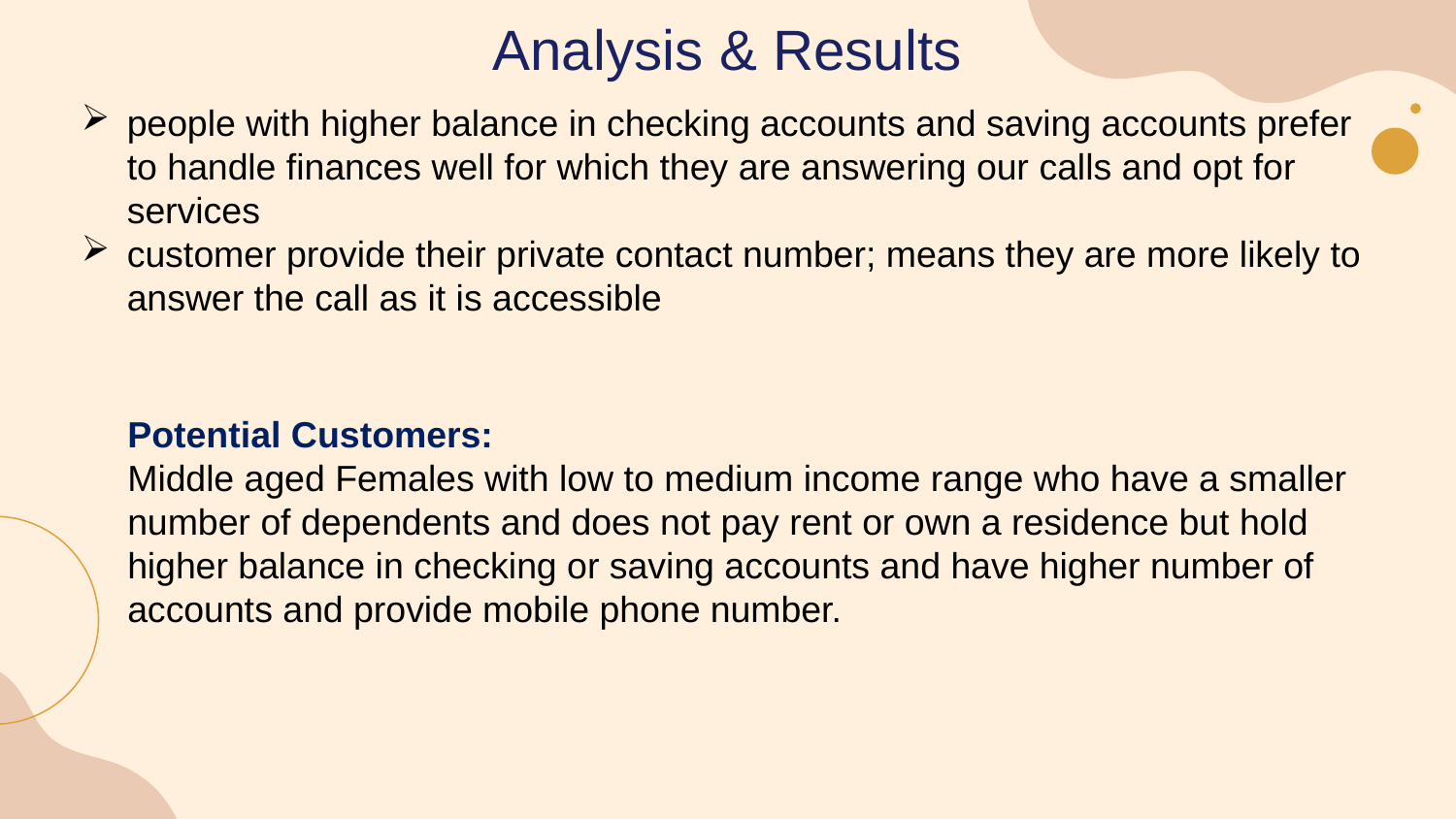

# Analysis & Results
people with higher balance in checking accounts and saving accounts prefer to handle finances well for which they are answering our calls and opt for services
customer provide their private contact number; means they are more likely to answer the call as it is accessible

Potential Customers:
Middle aged Females with low to medium income range who have a smaller number of dependents and does not pay rent or own a residence but hold higher balance in checking or saving accounts and have higher number of accounts and provide mobile phone number.